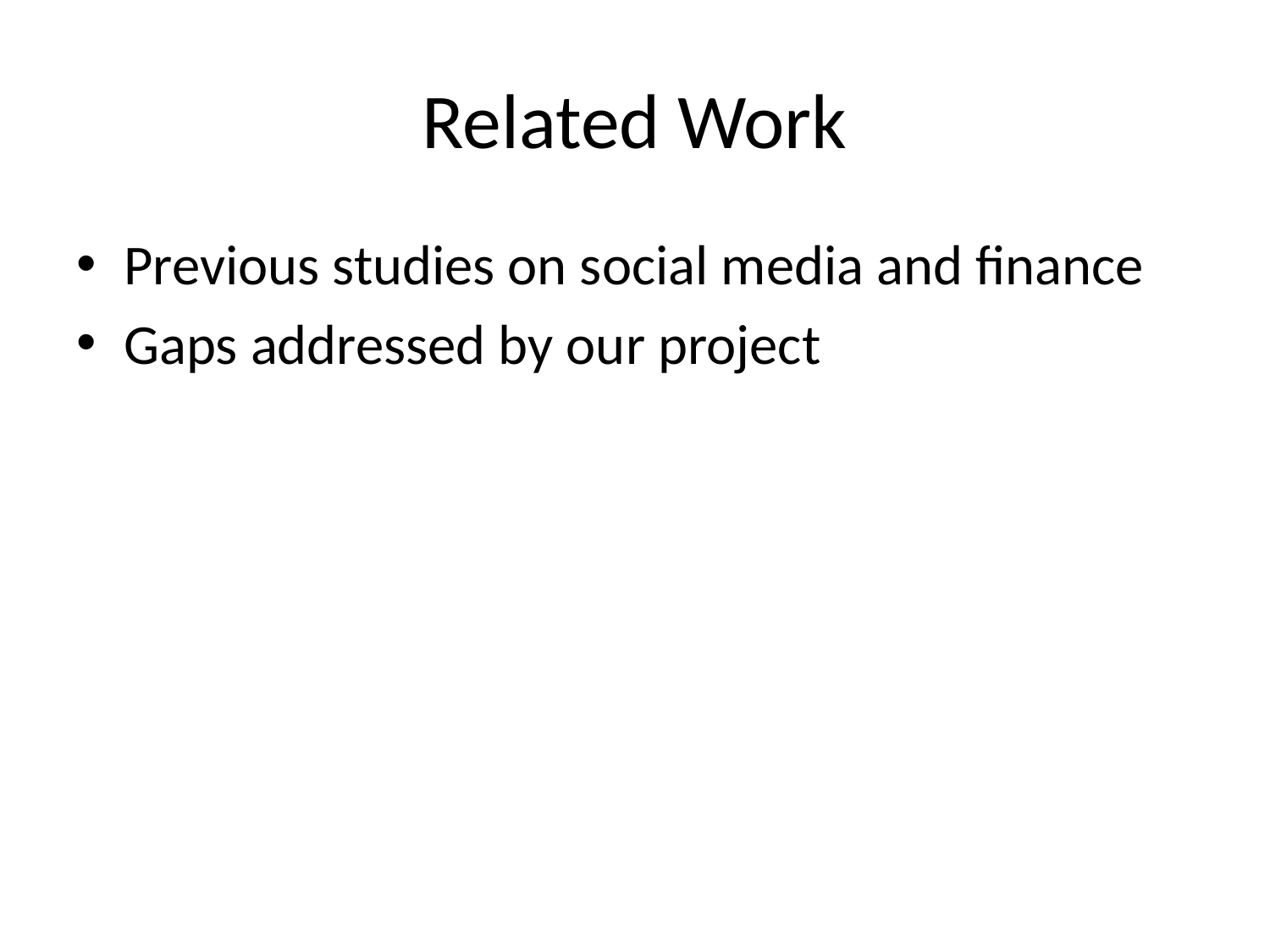

# Related Work
Previous studies on social media and finance
Gaps addressed by our project